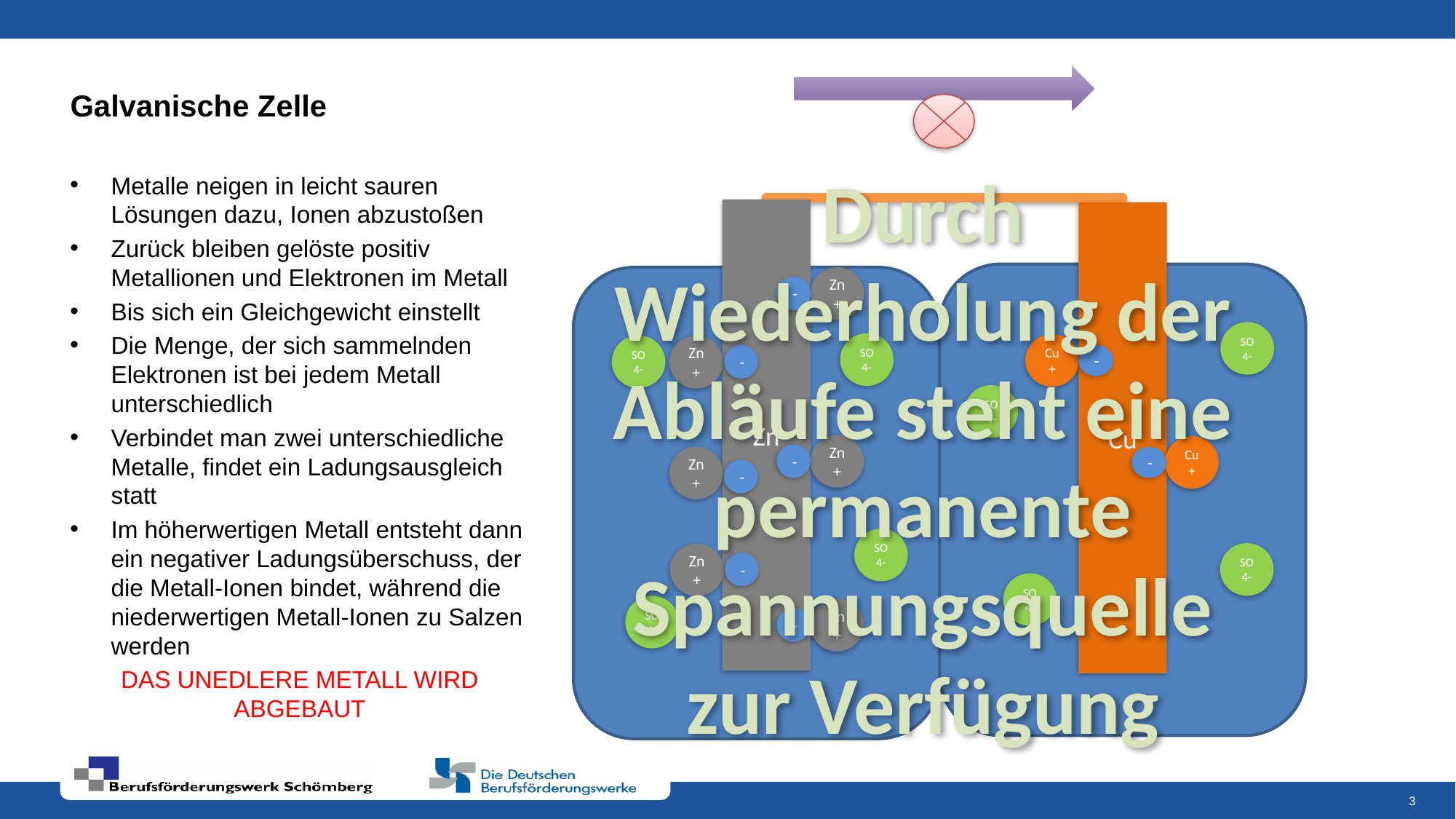

# Galvanische Zelle

Durch Wiederholung der Abläufe steht eine permanente Spannungsquelle zur Verfügung
Metalle neigen in leicht sauren Lösungen dazu, Ionen abzustoßen
Zurück bleiben gelöste positiv Metallionen und Elektronen im Metall
Bis sich ein Gleichgewicht einstellt
Die Menge, der sich sammelnden Elektronen ist bei jedem Metall unterschiedlich
Verbindet man zwei unterschiedliche Metalle, findet ein Ladungsausgleich statt
Im höherwertigen Metall entsteht dann ein negativer Ladungsüberschuss, der die Metall-Ionen bindet, während die niederwertigen Metall-Ionen zu Salzen werden
DAS UNEDLERE METALL WIRD ABGEBAUT

Zn
Cu

Zn+
-
SO4-
SO4-
Cu
+
SO4-
Zn+
-
-
SO4-
Zn+
Cu
+
-
Zn+
-
-
SO4-
SO4-
Zn+
-
SO4-
SO4-
Zn+
-